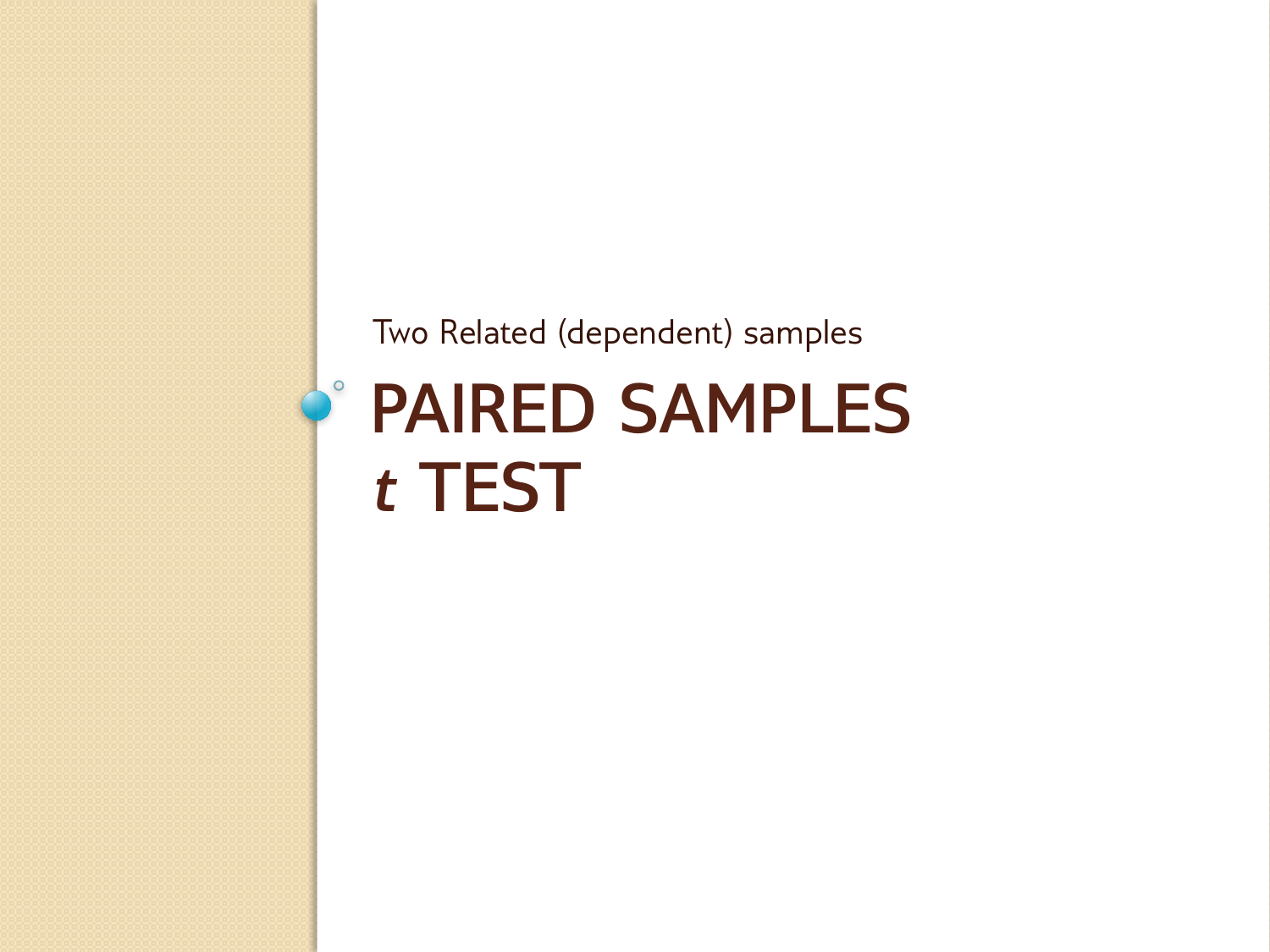

Two Related (dependent) samples
# Paired Samples t Test